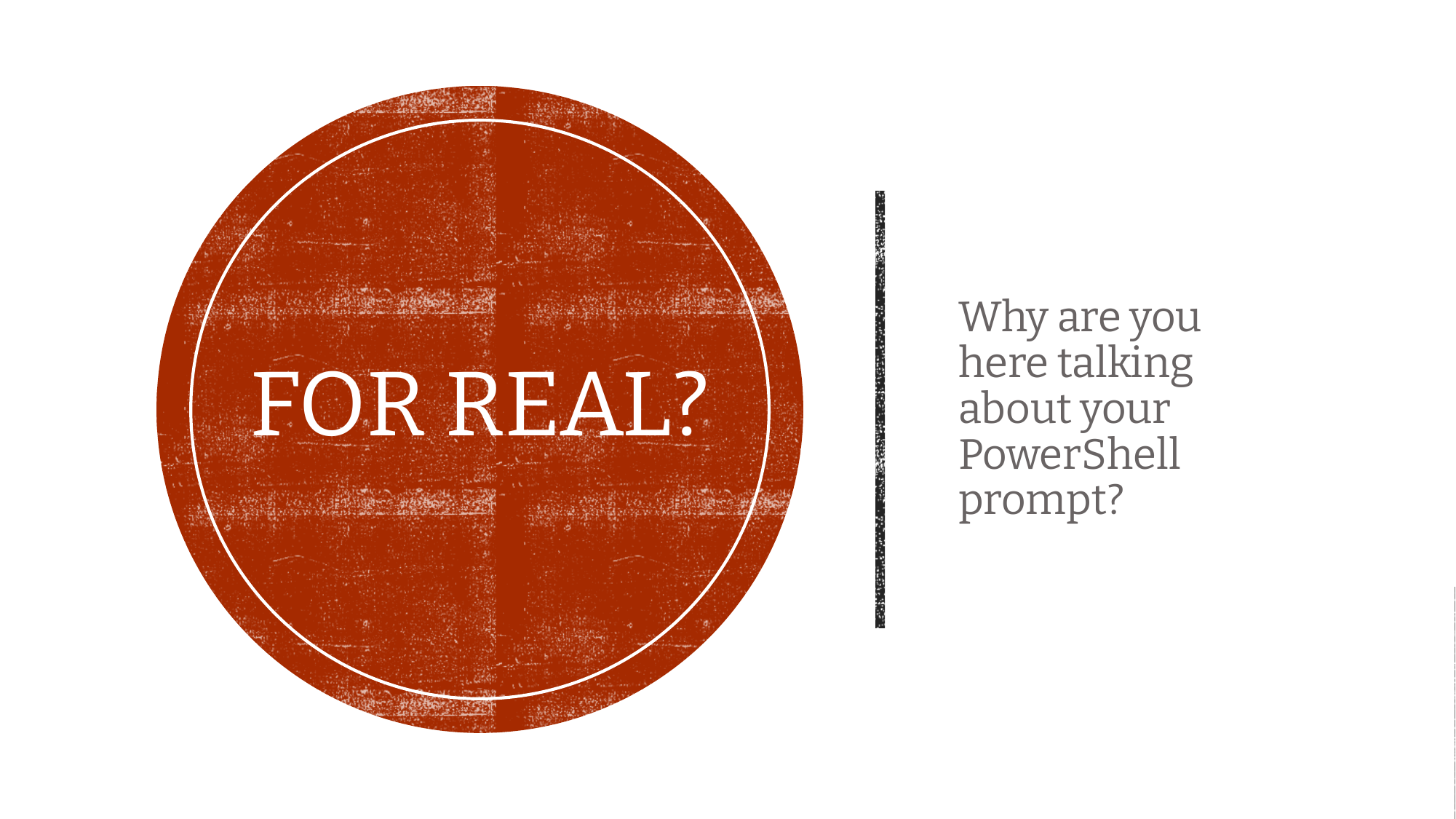

# For real?

Why are you here talking about your PowerShell prompt?